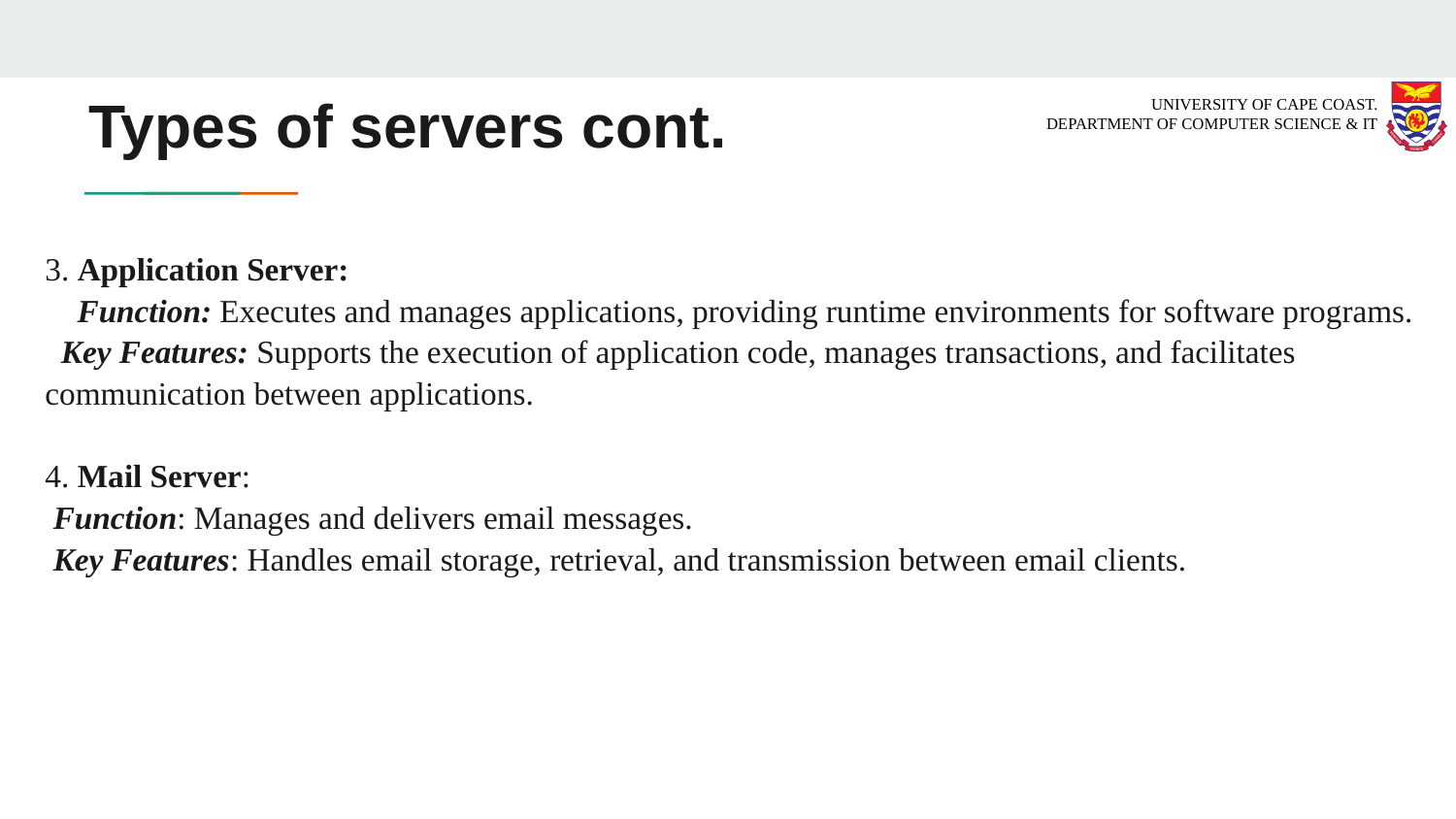

# Types of servers cont.
3. Application Server:
    Function: Executes and manages applications, providing runtime environments for software programs.
  Key Features: Supports the execution of application code, manages transactions, and facilitates communication between applications.

4. Mail Server:
 Function: Manages and delivers email messages.
 Key Features: Handles email storage, retrieval, and transmission between email clients.